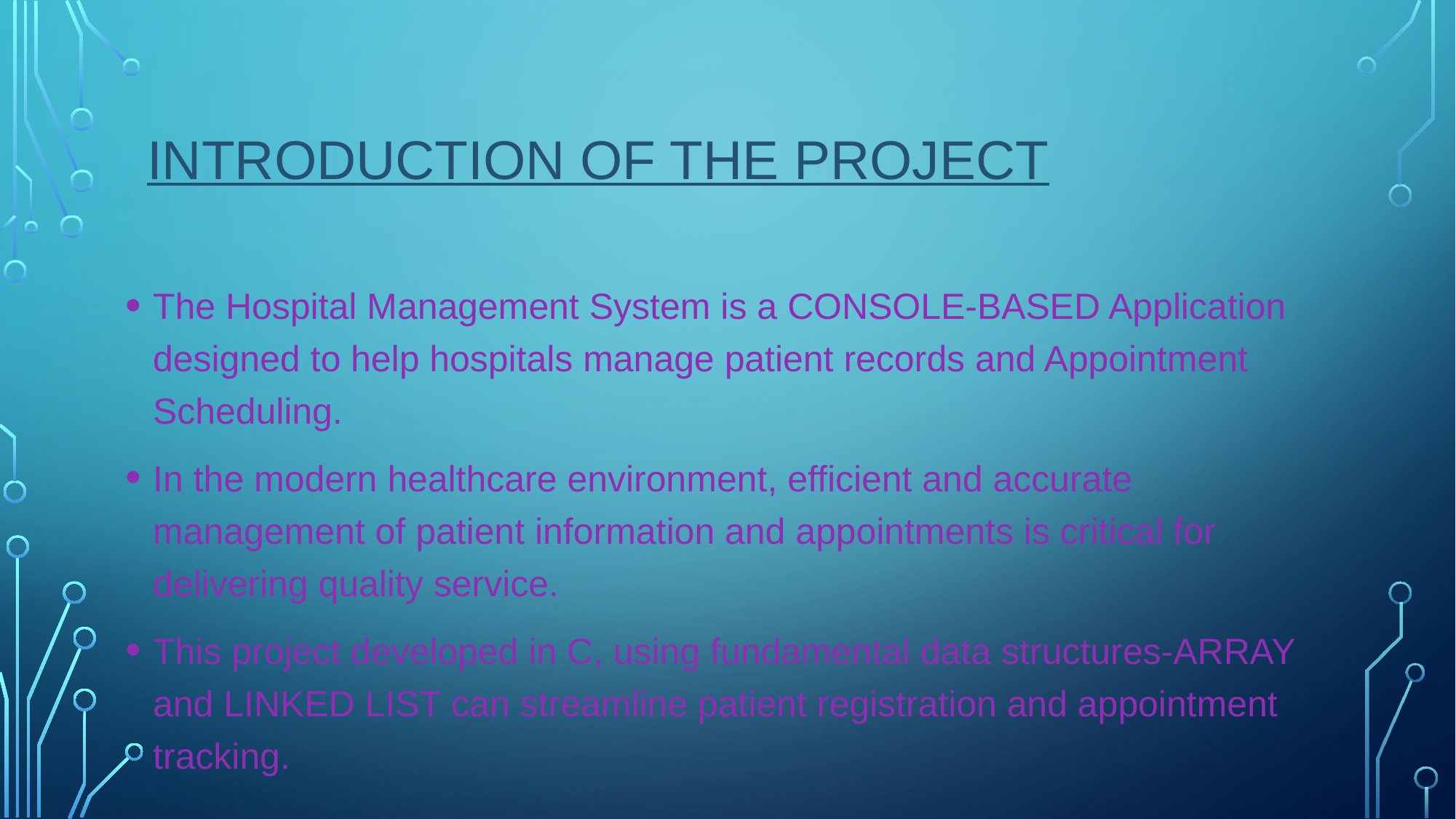

# Introduction of the project
The Hospital Management System is a CONSOLE-BASED Application designed to help hospitals manage patient records and Appointment Scheduling.
In the modern healthcare environment, efficient and accurate management of patient information and appointments is critical for delivering quality service.
This project developed in C, using fundamental data structures-ARRAY and LINKED LIST can streamline patient registration and appointment tracking.